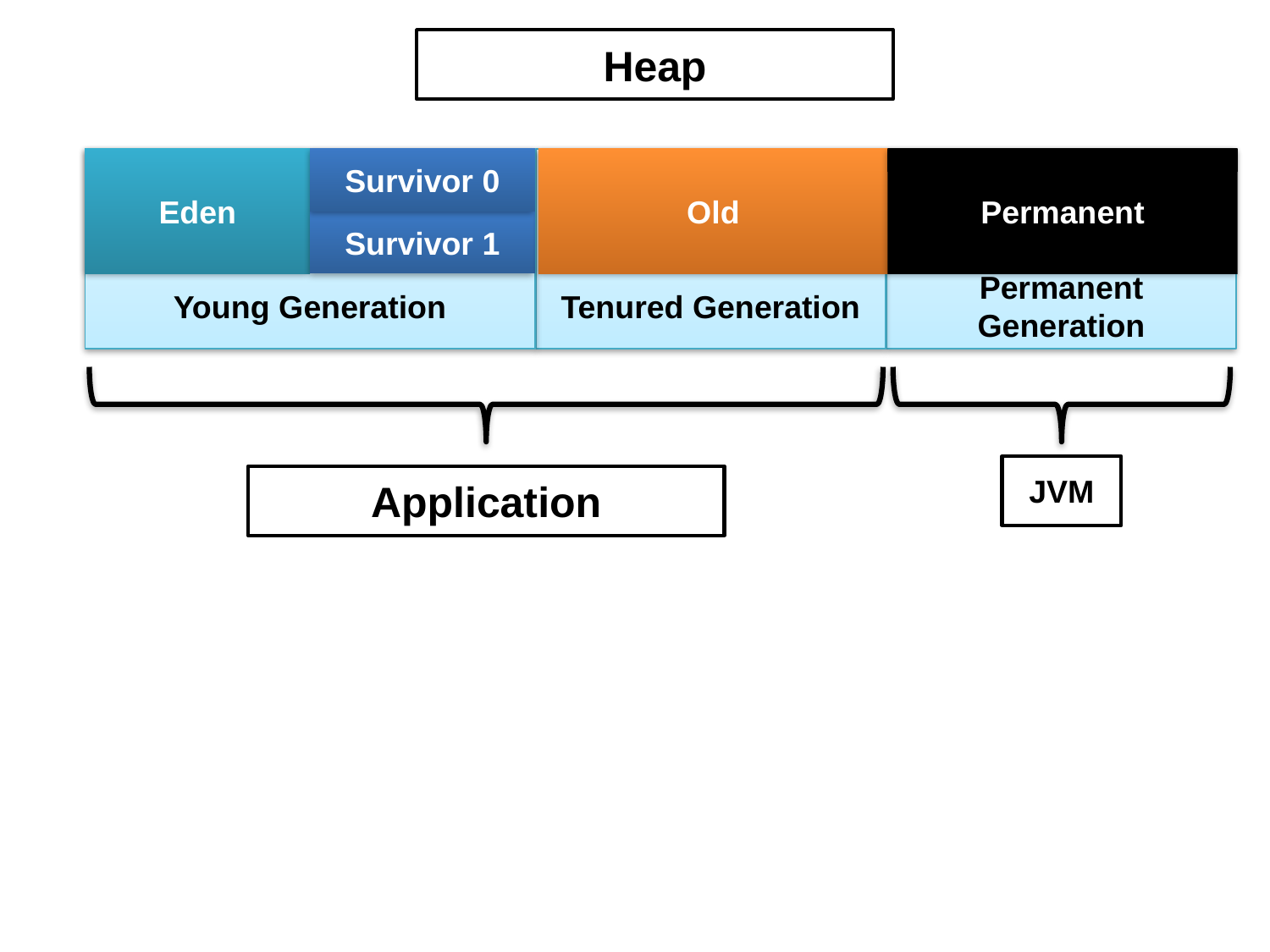

Heap

Young Generation
Eden
Survivor 0

Tenured Generation
Old

Permanent Generation
Permanent
Survivor 1

JVM
Application